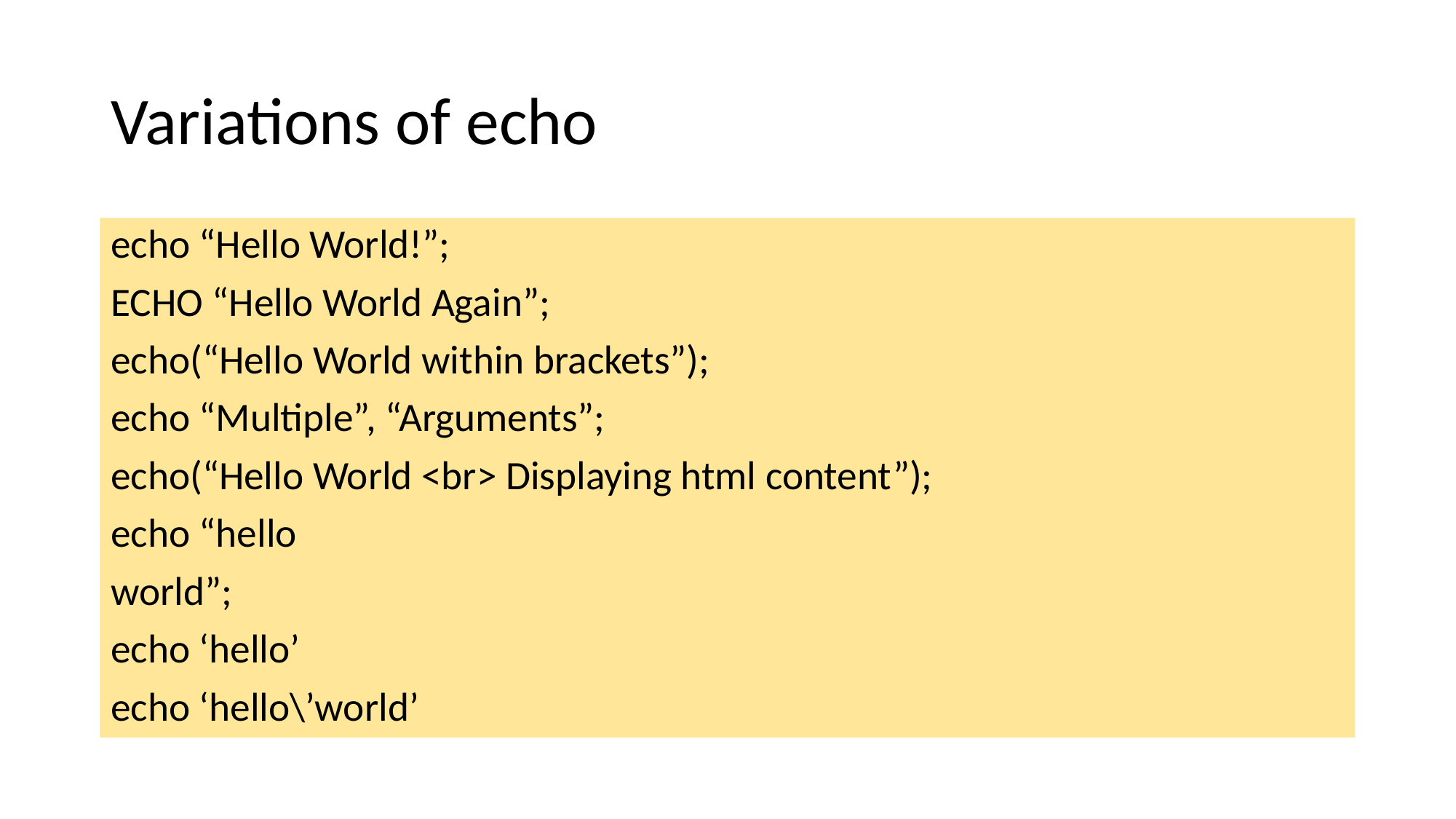

# Variations of echo
echo “Hello World!”;
ECHO “Hello World Again”;
echo(“Hello World within brackets”);
echo “Multiple”, “Arguments”;
echo(“Hello World <br> Displaying html content”);
echo “hello
world”;
echo ‘hello’
echo ‘hello\’world’